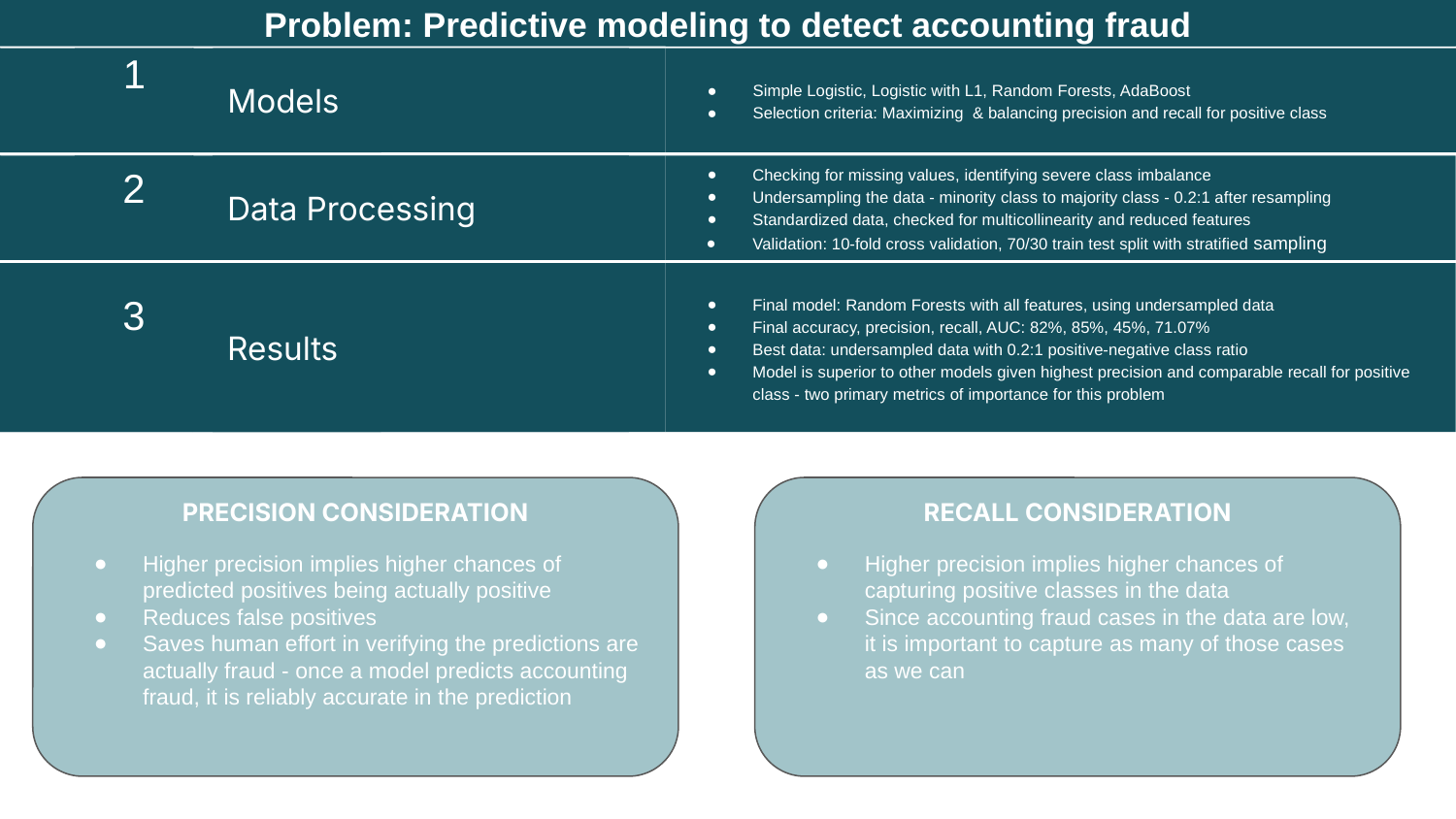

Problem: Predictive modeling to detect accounting fraud

Simple Logistic, Logistic with L1, Random Forests, AdaBoost
Selection criteria: Maximizing  & balancing precision and recall for positive class
Models
1

Checking for missing values, identifying severe class imbalance
Undersampling the data - minority class to majority class - 0.2:1 after resampling
Standardized data, checked for multicollinearity and reduced features
Validation: 10-fold cross validation, 70/30 train test split with stratified sampling
Data Processing
2

Final model: Random Forests with all features, using undersampled data
Final accuracy, precision, recall, AUC: 82%, 85%, 45%, 71.07%
Best data: undersampled data with 0.2:1 positive-negative class ratio
Model is superior to other models given highest precision and comparable recall for positive class - two primary metrics of importance for this problem
Results
3

# PRECISION CONSIDERATION

Higher precision implies higher chances of predicted positives being actually positive
Reduces false positives
Saves human effort in verifying the predictions are actually fraud - once a model predicts accounting fraud, it is reliably accurate in the prediction
RECALL CONSIDERATION

Higher precision implies higher chances of capturing positive classes in the data
Since accounting fraud cases in the data are low, it is important to capture as many of those cases as we can